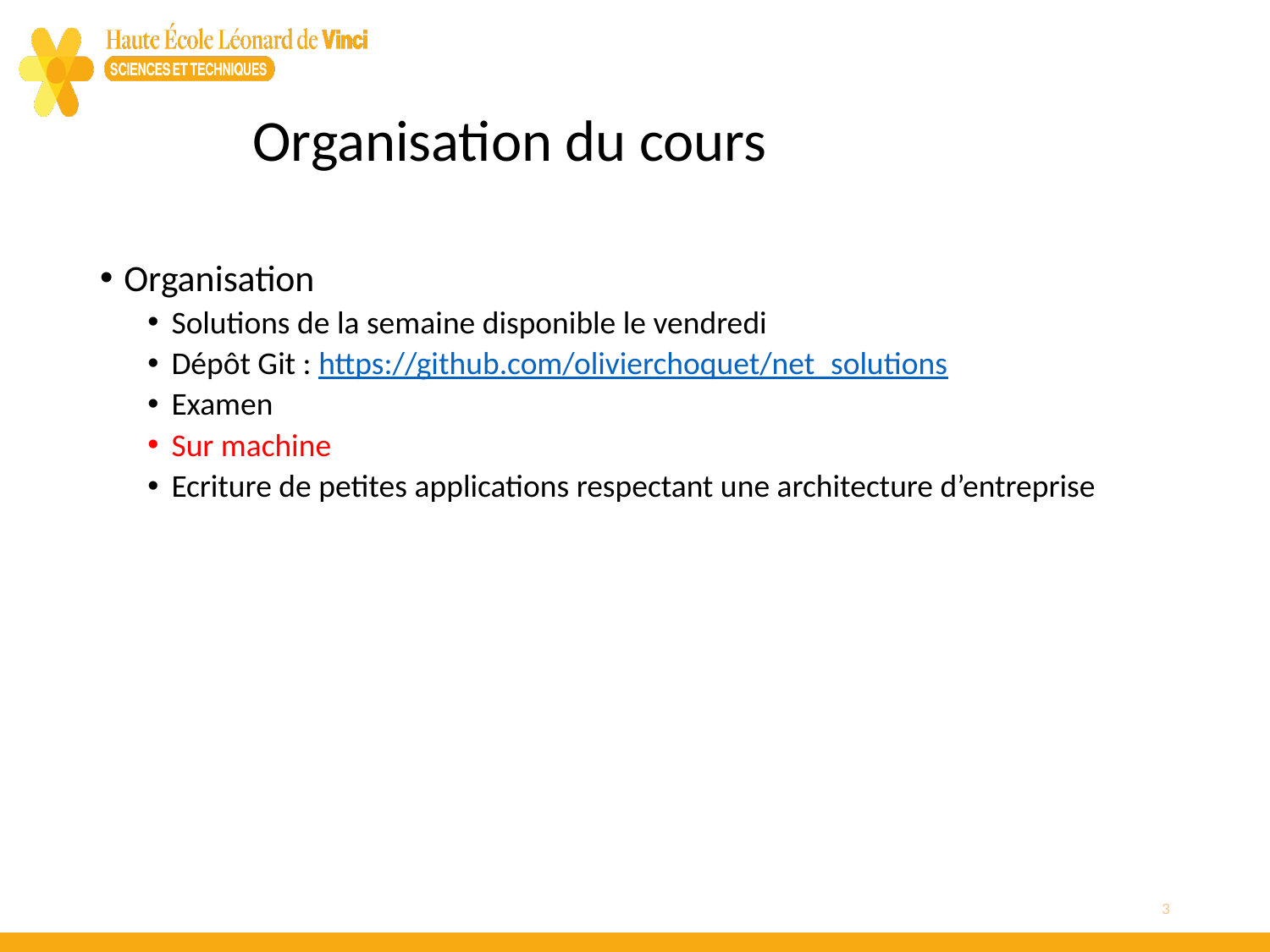

# Organisation du cours
Organisation
Solutions de la semaine disponible le vendredi
Dépôt Git : https://github.com/olivierchoquet/net_solutions
Examen
Sur machine
Ecriture de petites applications respectant une architecture d’entreprise
3